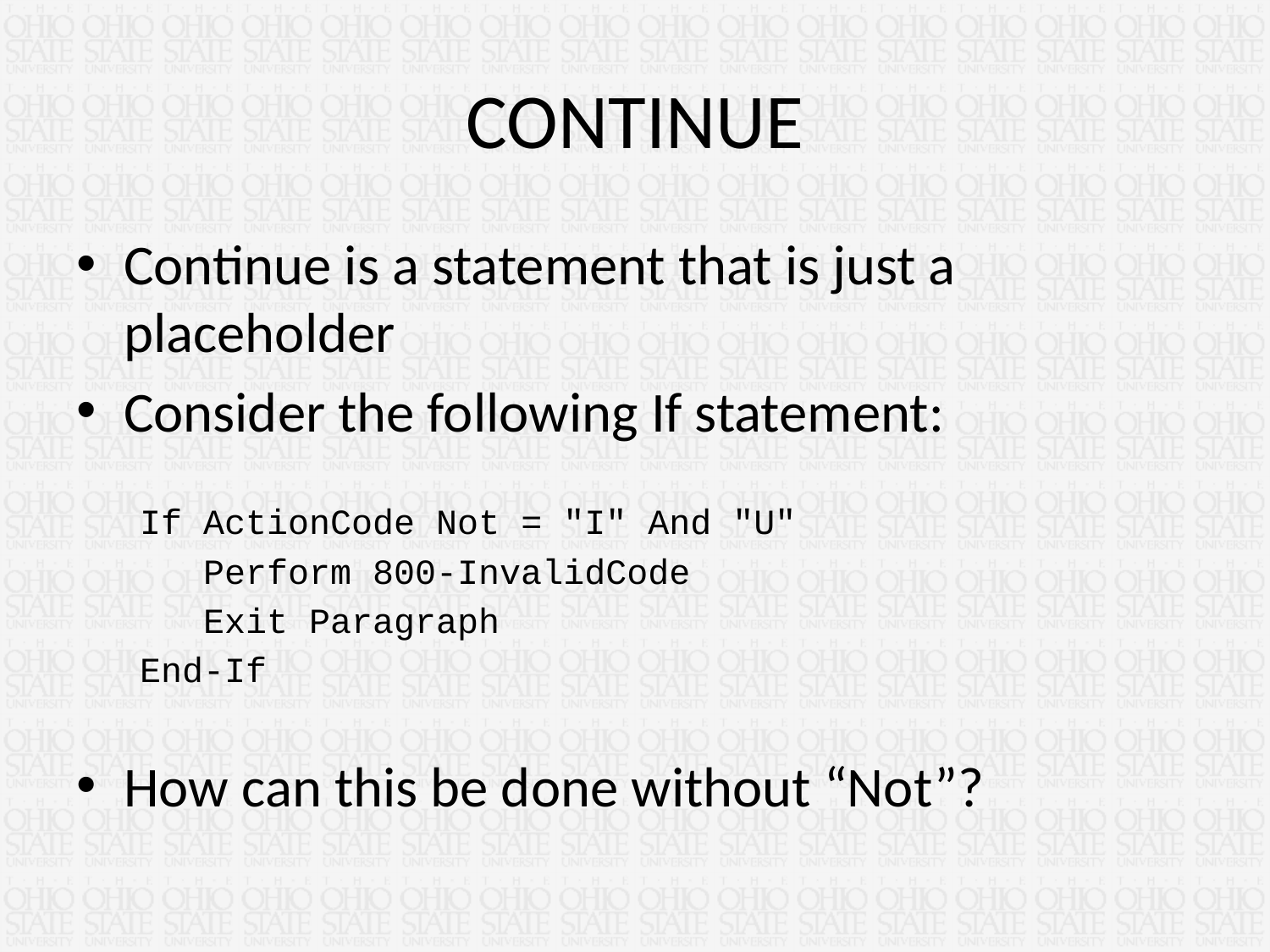

# CONTINUE
Continue is a statement that is just a placeholder
Consider the following If statement:

   If ActionCode Not = "I" And "U"
      Perform 800-InvalidCode
      Exit Paragraph
   End-If

How can this be done without “Not”?